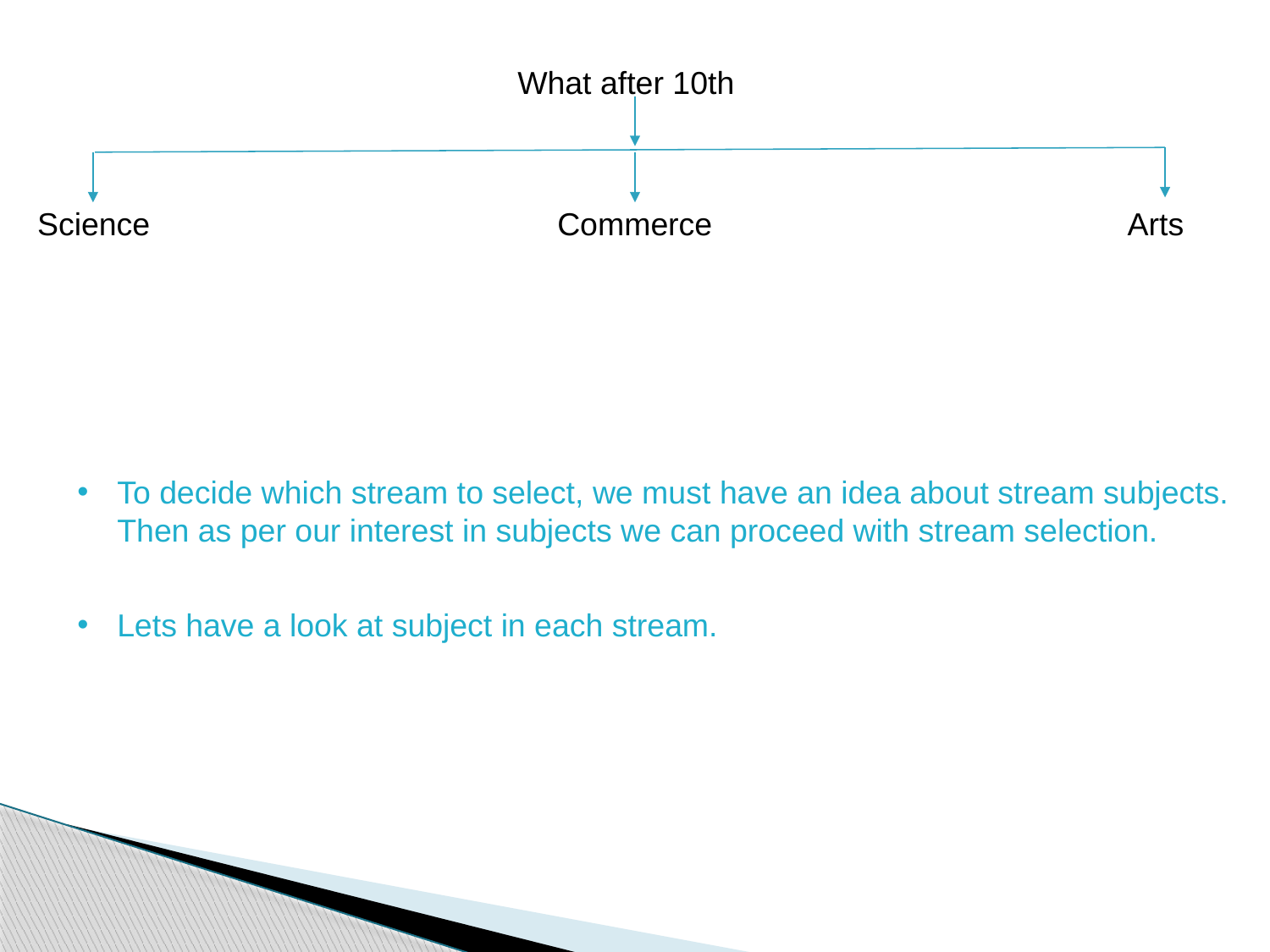

What after 10th
Science
Commerce
Arts
To decide which stream to select, we must have an idea about stream subjects. Then as per our interest in subjects we can proceed with stream selection.
Lets have a look at subject in each stream.